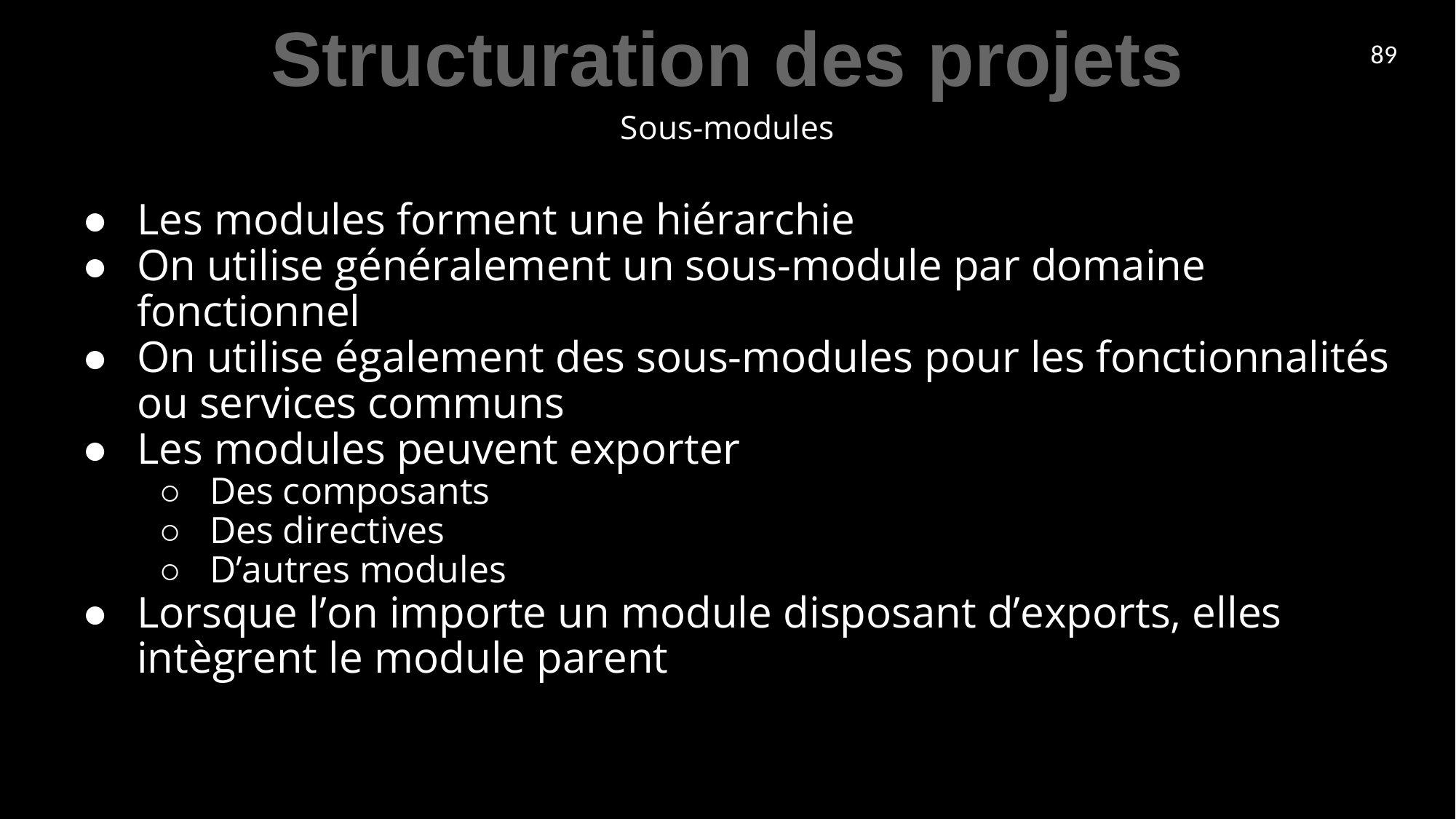

# Structuration des projets
89
Sous-modules
Les modules forment une hiérarchie
On utilise généralement un sous-module par domaine fonctionnel
On utilise également des sous-modules pour les fonctionnalités ou services communs
Les modules peuvent exporter
Des composants
Des directives
D’autres modules
Lorsque l’on importe un module disposant d’exports, elles intègrent le module parent